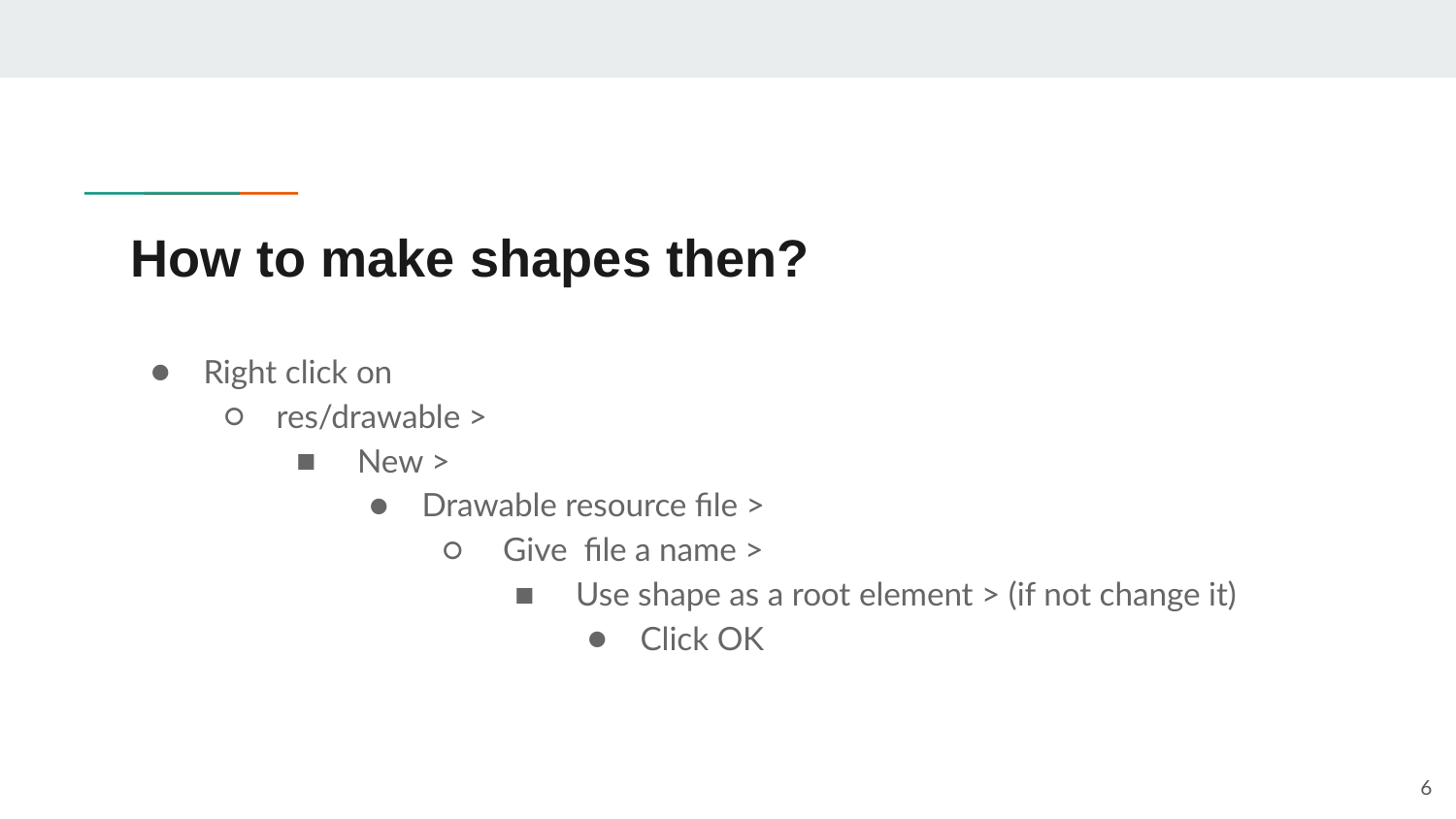

# How to make shapes then?
Right click on
res/drawable >
 New >
Drawable resource file >
 Give  file a name >
 Use shape as a root element > (if not change it)
Click OK
6